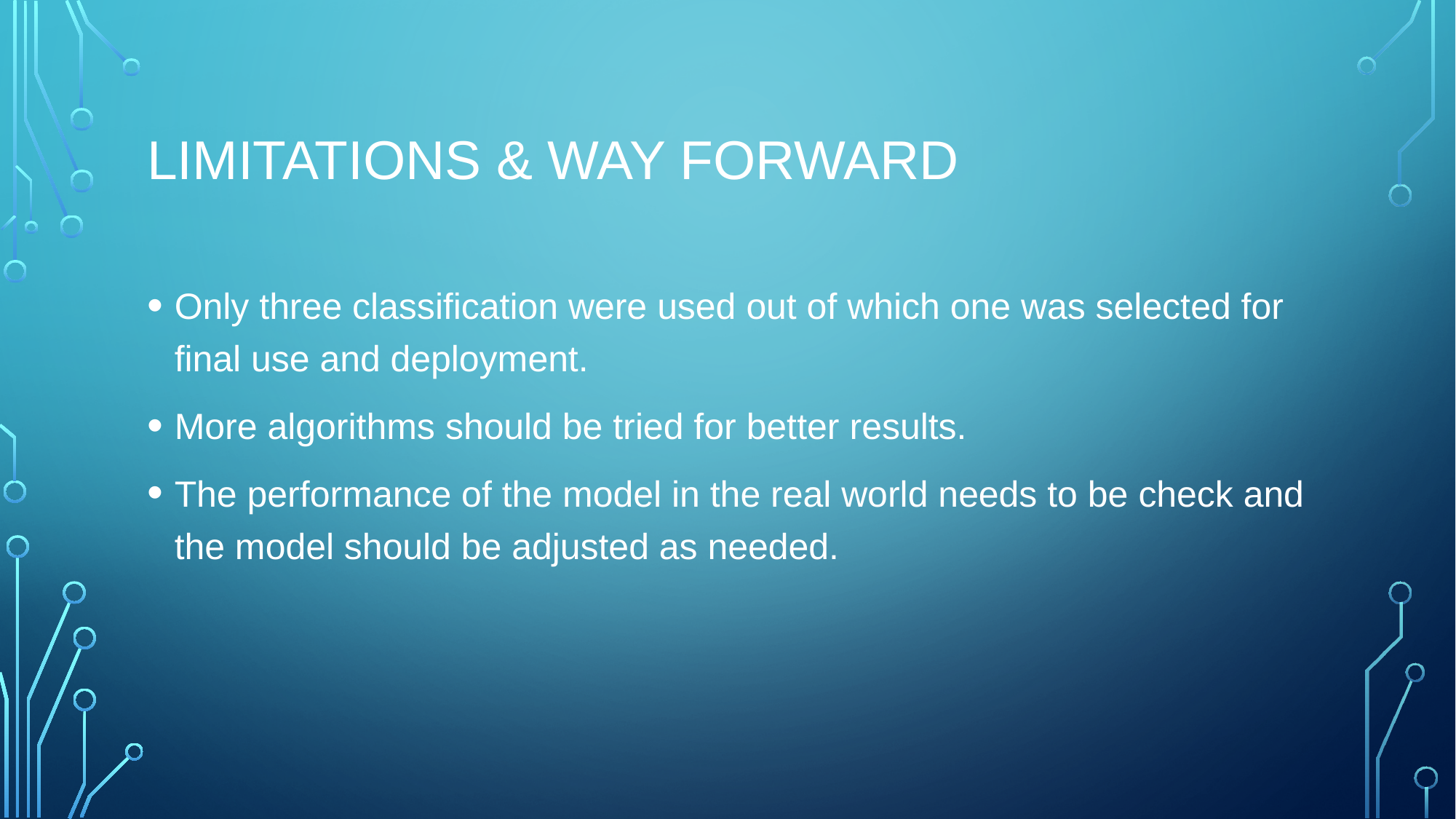

# Limitations & Way Forward
Only three classification were used out of which one was selected for final use and deployment.
More algorithms should be tried for better results.
The performance of the model in the real world needs to be check and the model should be adjusted as needed.